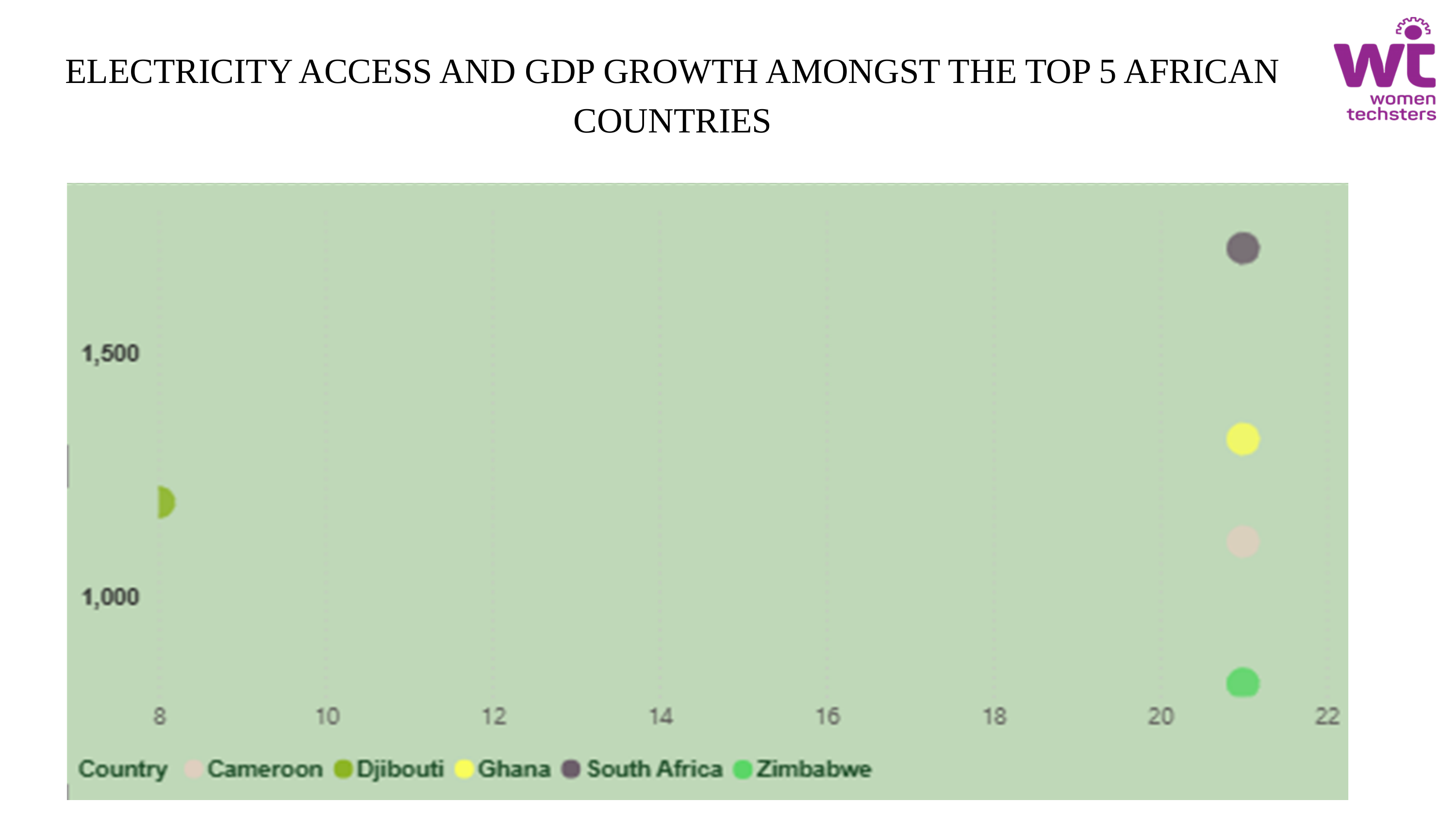

ELECTRICITY ACCESS AND GDP GROWTH AMONGST THE TOP 5 AFRICAN COUNTRIES